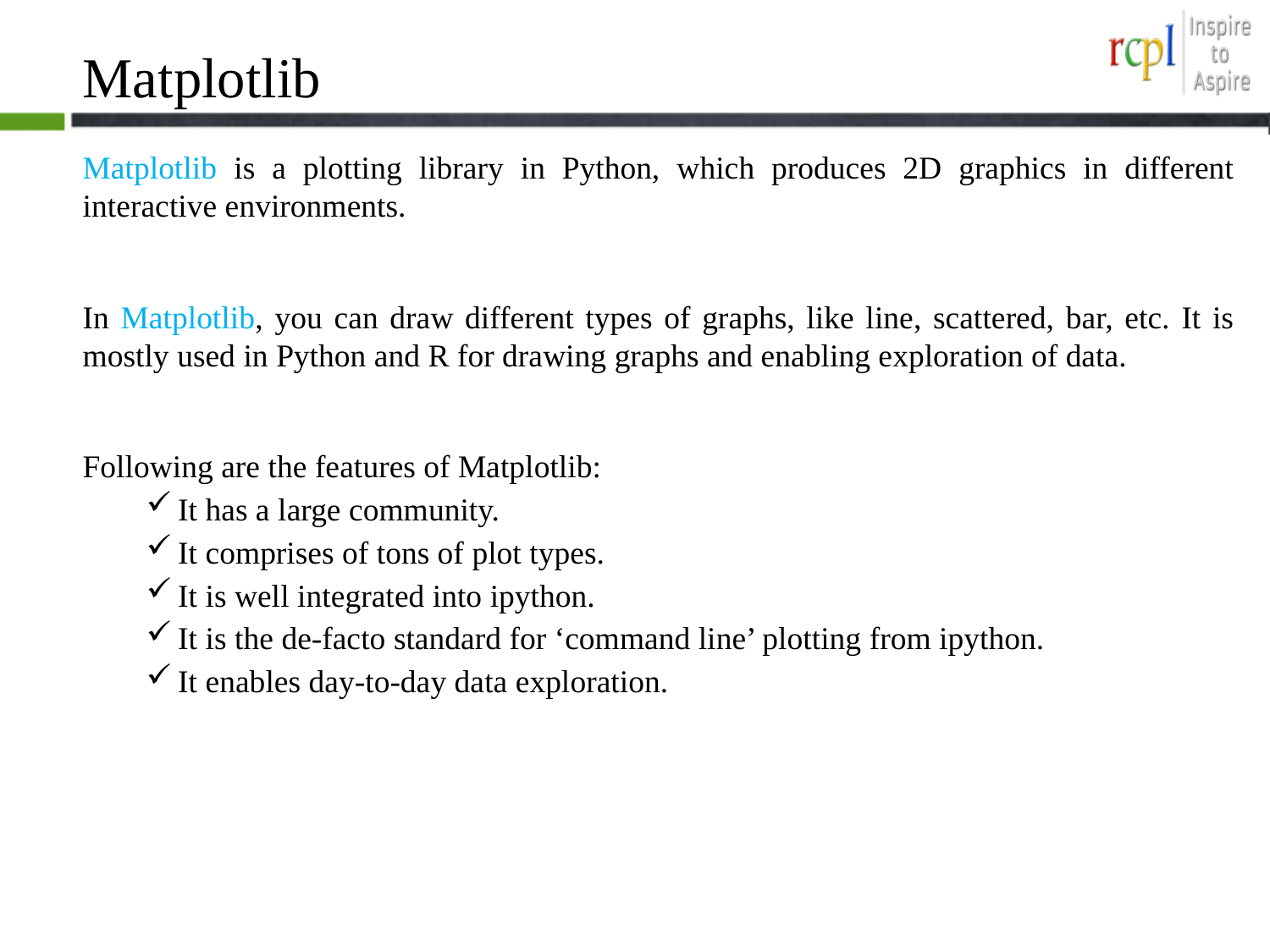

# Matplotlib
Matplotlib is a plotting library in Python, which produces 2D graphics in different interactive environments.

In Matplotlib, you can draw different types of graphs, like line, scattered, bar, etc. It is mostly used in Python and R for drawing graphs and enabling exploration of data.

Following are the features of Matplotlib:
It has a large community.
It comprises of tons of plot types.
It is well integrated into ipython.
It is the de-facto standard for ‘command line’ plotting from ipython.
It enables day-to-day data exploration.